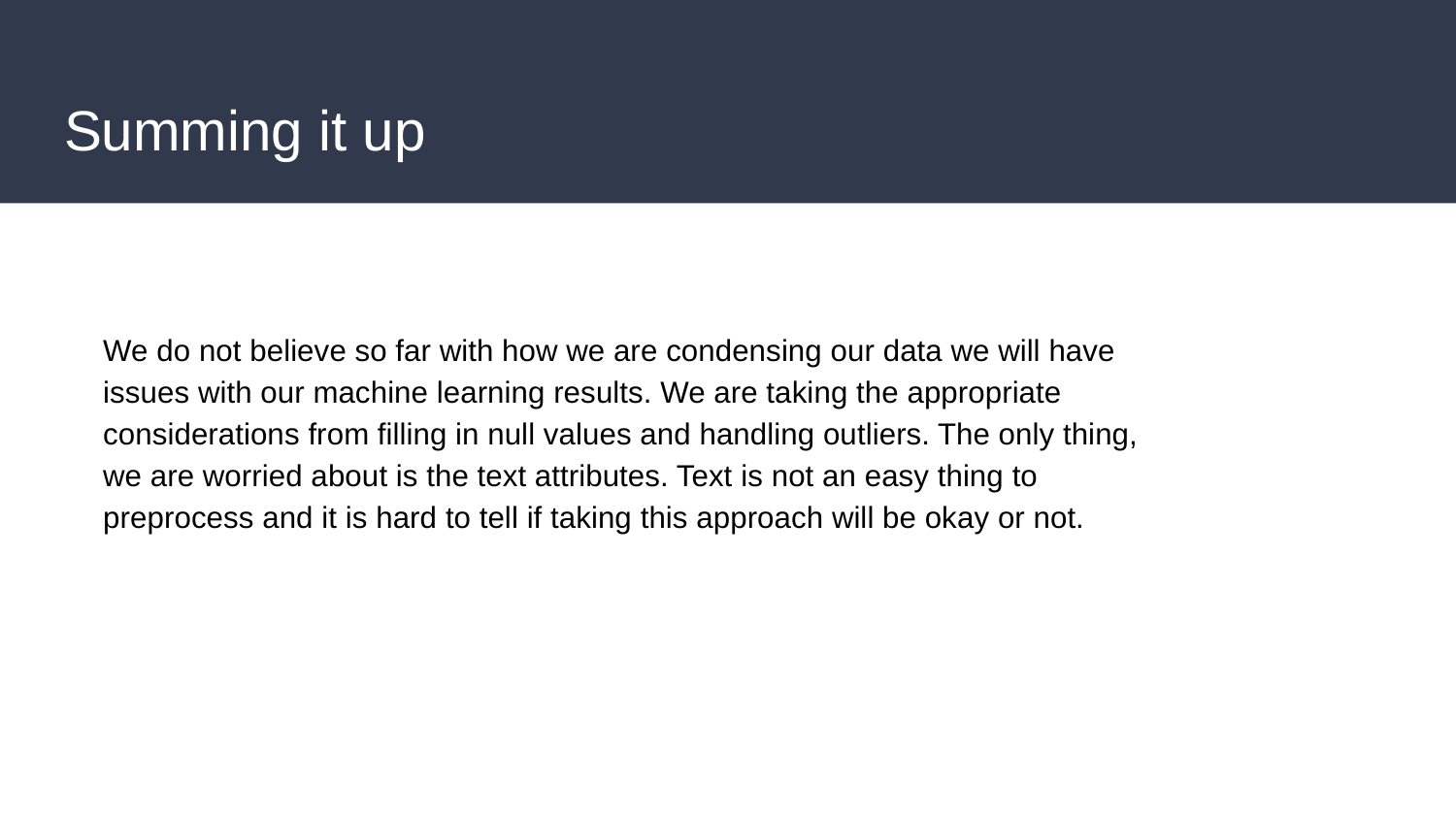

# Summing it up
We do not believe so far with how we are condensing our data we will have issues with our machine learning results. We are taking the appropriate considerations from filling in null values and handling outliers. The only thing, we are worried about is the text attributes. Text is not an easy thing to preprocess and it is hard to tell if taking this approach will be okay or not.